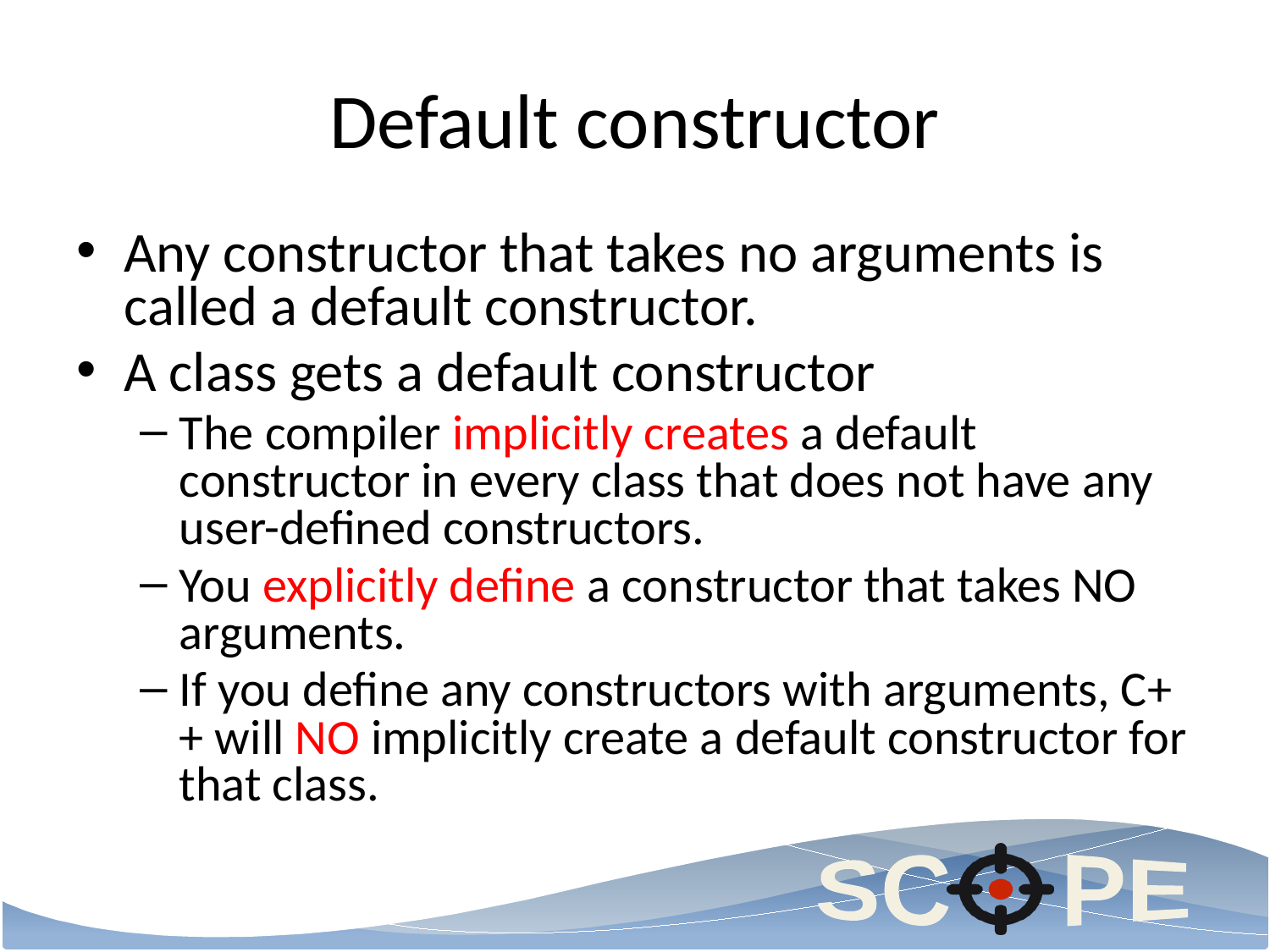

# Default constructor
Any constructor that takes no arguments is called a default constructor.
A class gets a default constructor
The compiler implicitly creates a default constructor in every class that does not have any user-defined constructors.
You explicitly define a constructor that takes NO arguments.
If you define any constructors with arguments, C++ will NO implicitly create a default constructor for that class.